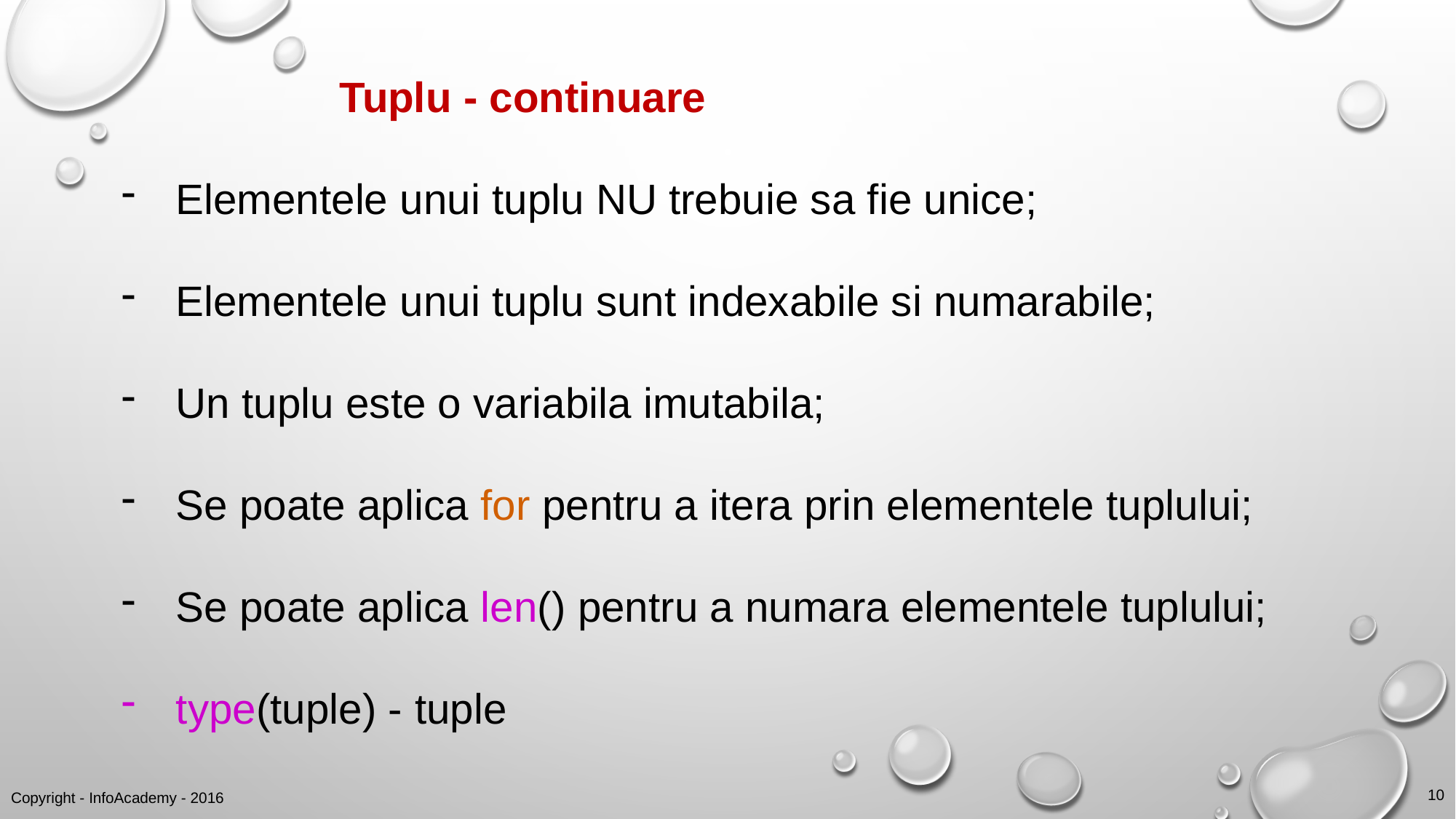

Tuplu - continuare

Elementele unui tuplu NU trebuie sa fie unice;

Elementele unui tuplu sunt indexabile si numarabile;

Un tuplu este o variabila imutabila;

Se poate aplica for pentru a itera prin elementele tuplului;

Se poate aplica len() pentru a numara elementele tuplului;

type(tuple) - tuple
10
Copyright - InfoAcademy - 2016